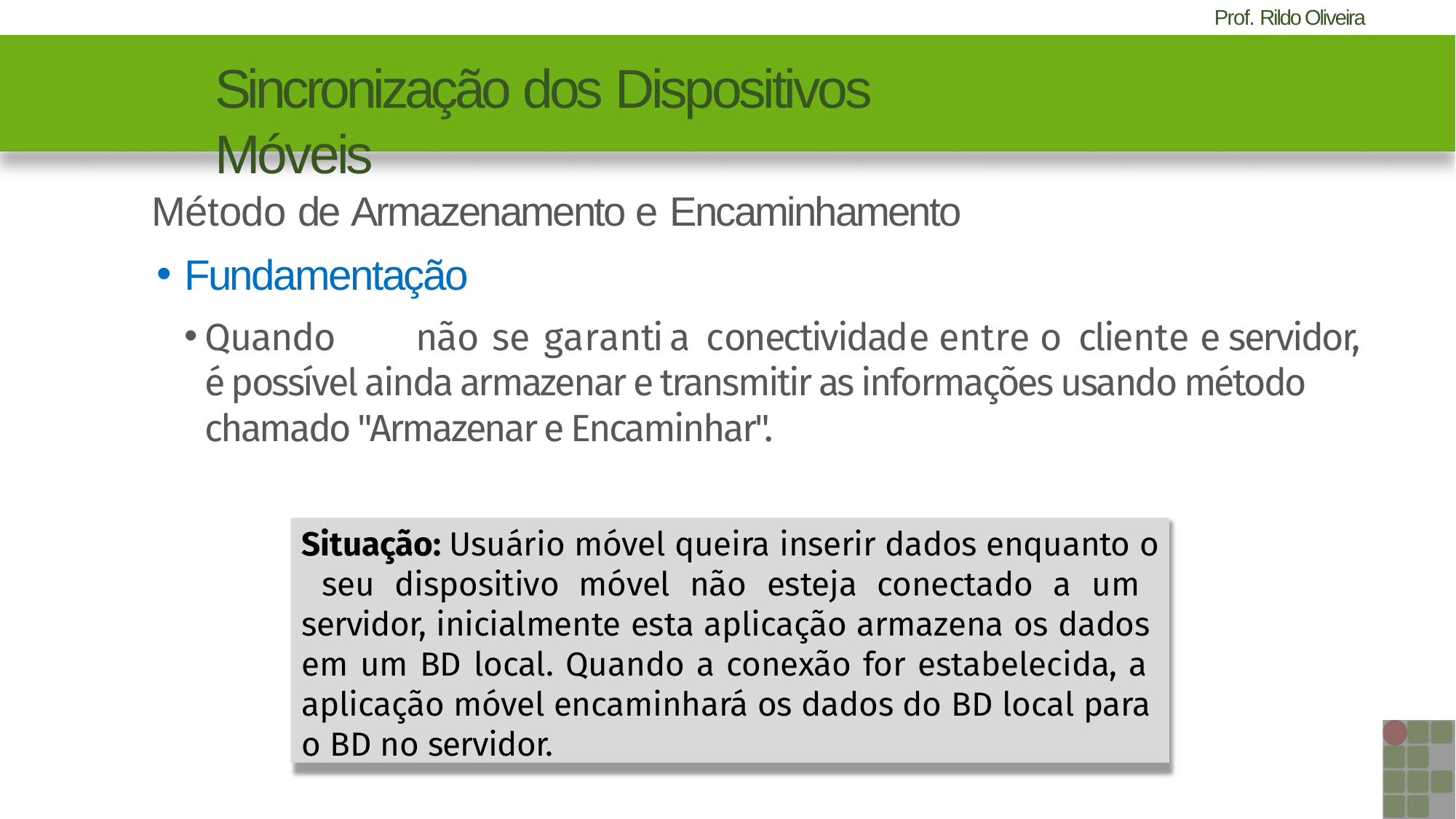

# Sincronização dos Dispositivos Móveis
Método de Armazenamento e Encaminhamento
Fundamentação
Quando	não	se	garanti	a	conectividade	entre	o	cliente	e servidor, é possível ainda armazenar e transmitir as informações usando método chamado "Armazenar e Encaminhar".

Situação: Usuário móvel queira inserir dados enquanto o  seu dispositivo móvel não esteja conectado a um  servidor, inicialmente esta aplicação armazena os dados  em um BD local. Quando a conexão for estabelecida, a  aplicação móvel encaminhará os dados do BD local para  o BD no servidor.